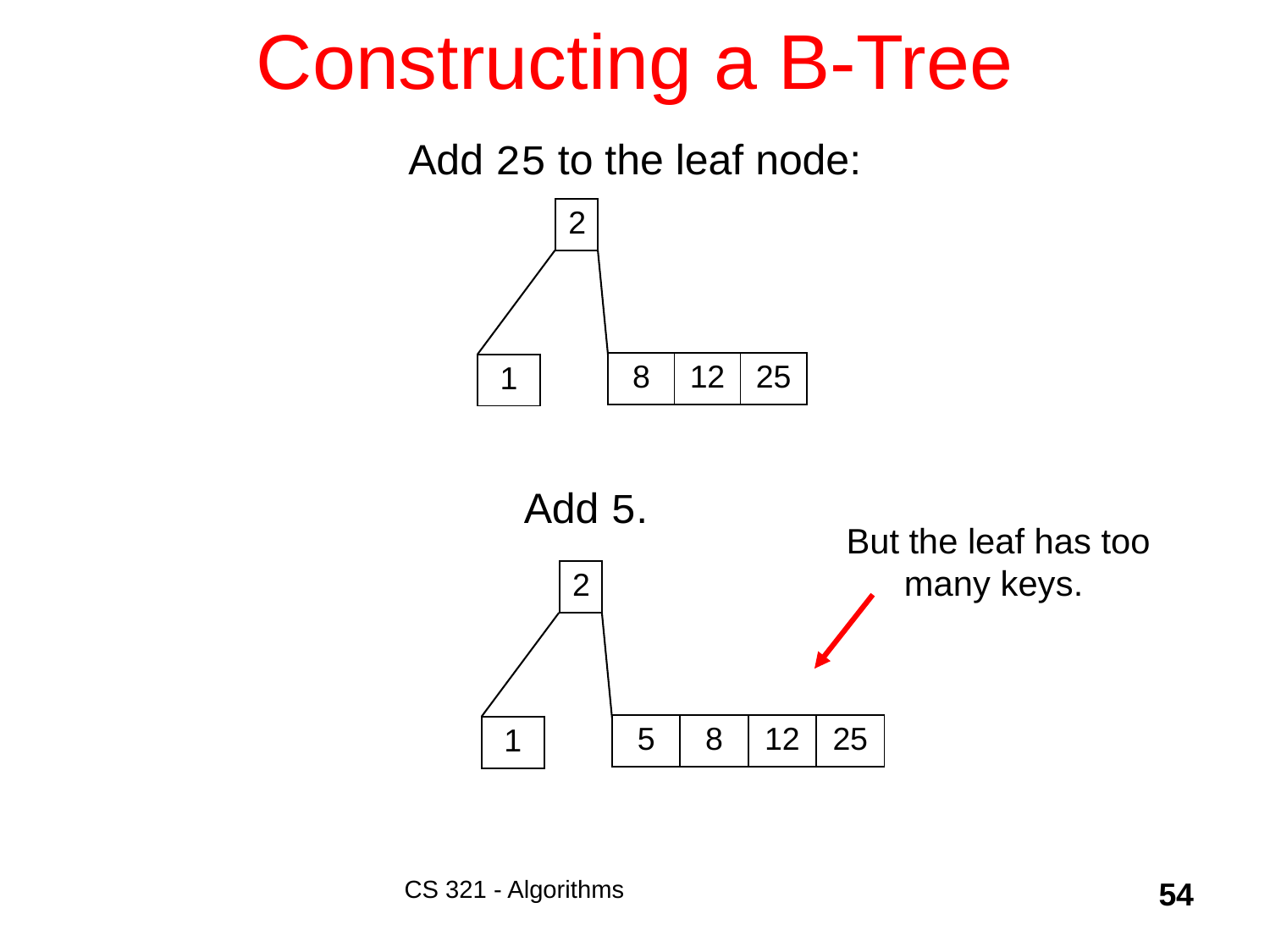

# Constructing a B-Tree
Add 25 to the leaf node:
| 2 |
| --- |

| 8 | 12 | 25 |
| --- | --- | --- |
| 1 |
| --- |
Add 5.
But the leaf has too many keys.
| 2 |
| --- |

| 5 | 8 | 12 | 25 |
| --- | --- | --- | --- |
| 1 |
| --- |
CS 321 - Algorithms
54